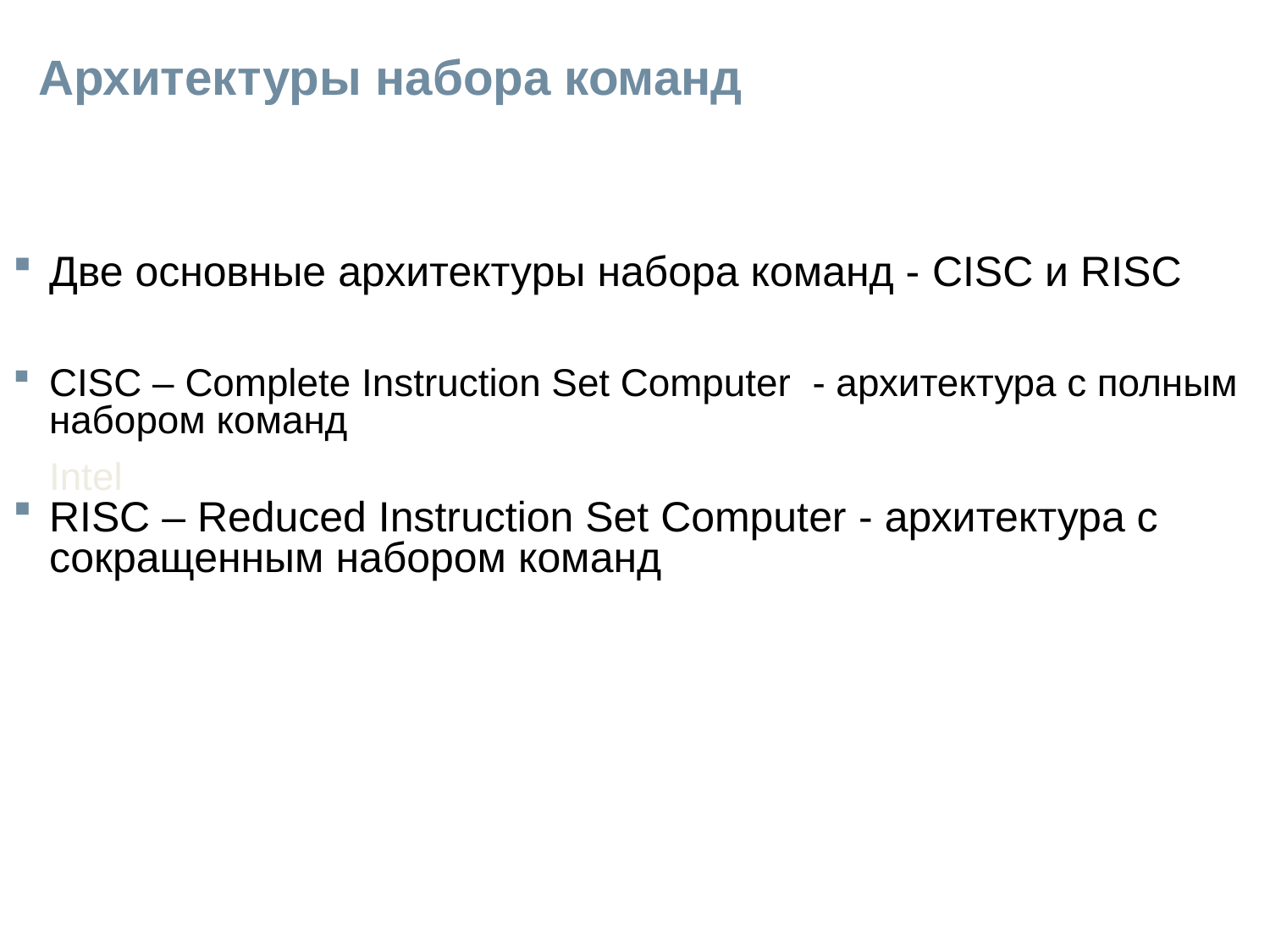

# Архитектуры набора команд

Две основные архитектуры набора команд - CISC и RISC

CISC – Complete Instruction Set Computer  - архитектура с полным набором команд
Intel
RISC – Reduced Instruction Set Computer - архитектура с сокращенным набором команд